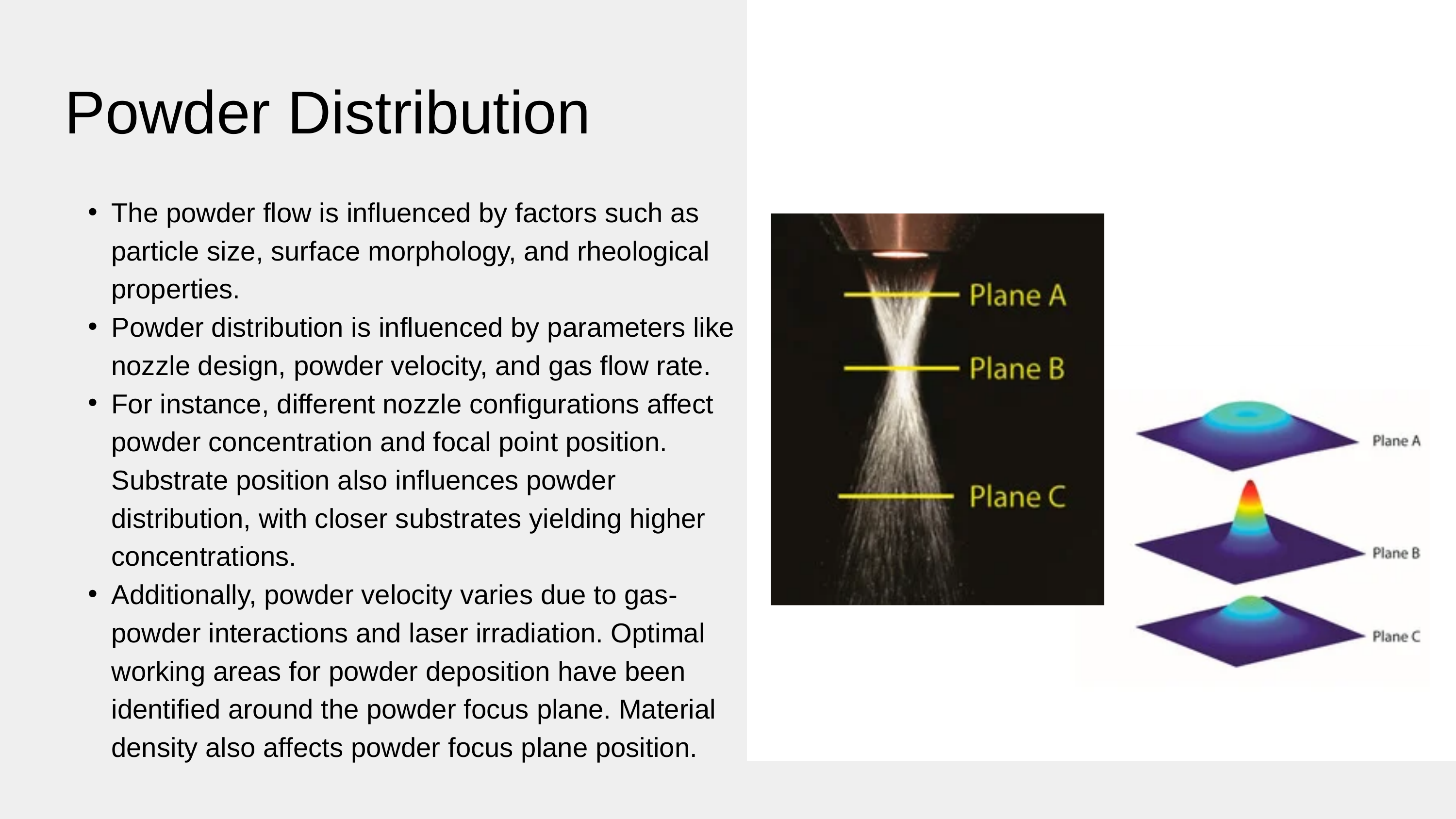

Powder Distribution
The powder flow is influenced by factors such as particle size, surface morphology, and rheological properties.
Powder distribution is influenced by parameters like nozzle design, powder velocity, and gas flow rate.
For instance, different nozzle configurations affect powder concentration and focal point position. Substrate position also influences powder distribution, with closer substrates yielding higher concentrations.
Additionally, powder velocity varies due to gas-powder interactions and laser irradiation. Optimal working areas for powder deposition have been identified around the powder focus plane. Material density also affects powder focus plane position.